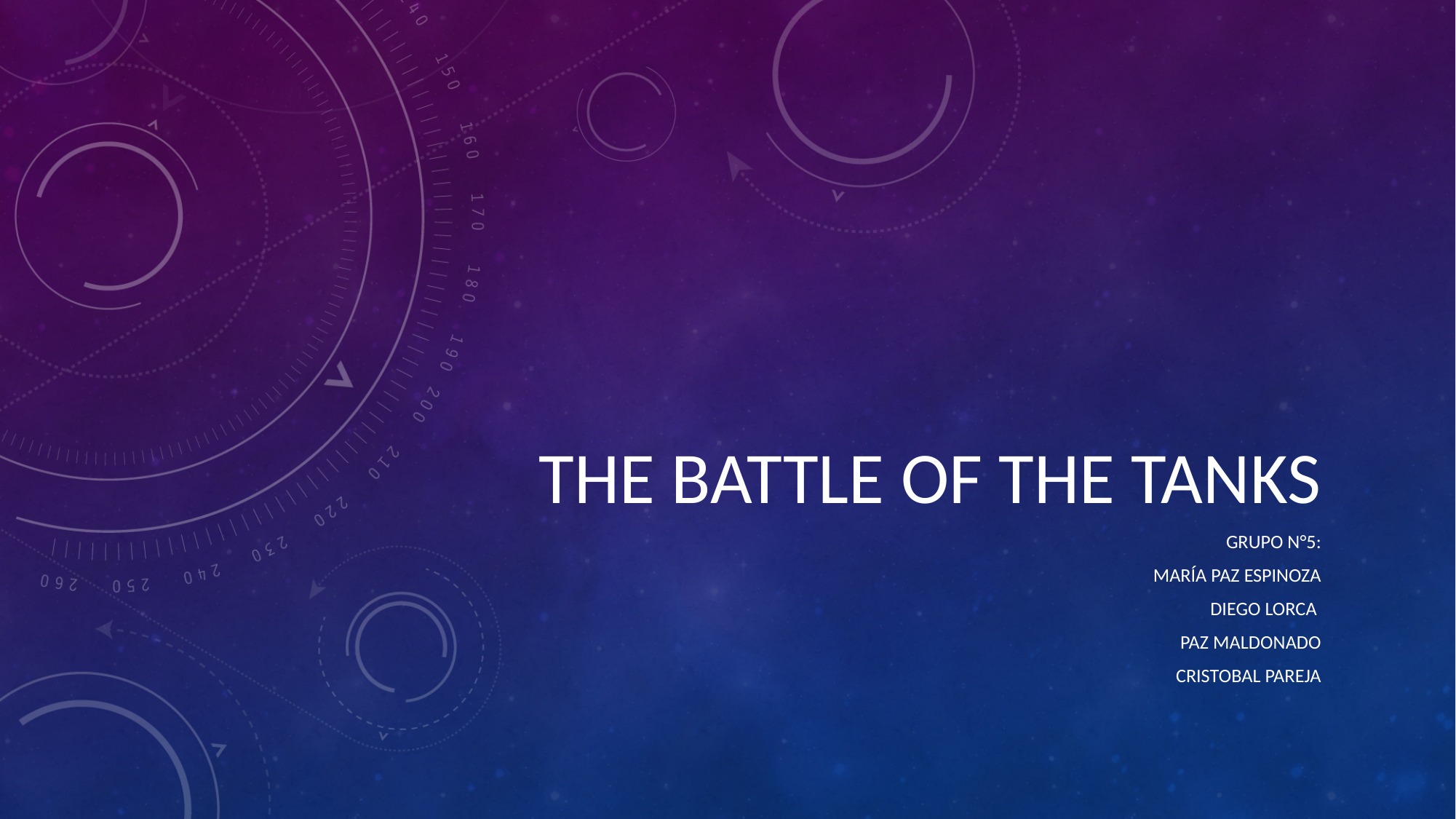

# The battle of the tanks
Grupo n°5:
María paz espinoza
Diego lorca
Paz maldonado
Cristobal pareja